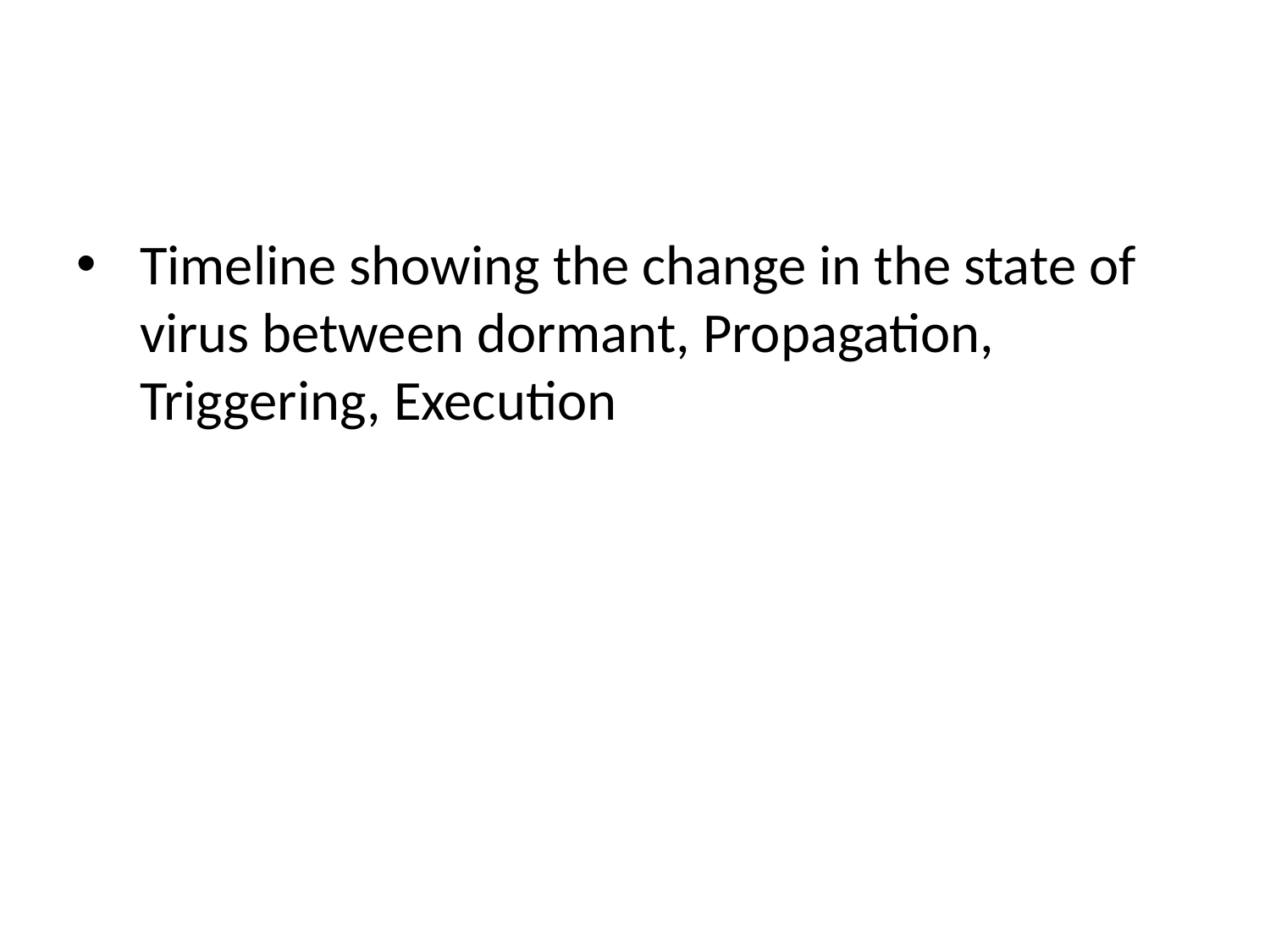

Timeline showing the change in the state of virus between dormant, Propagation, Triggering, Execution